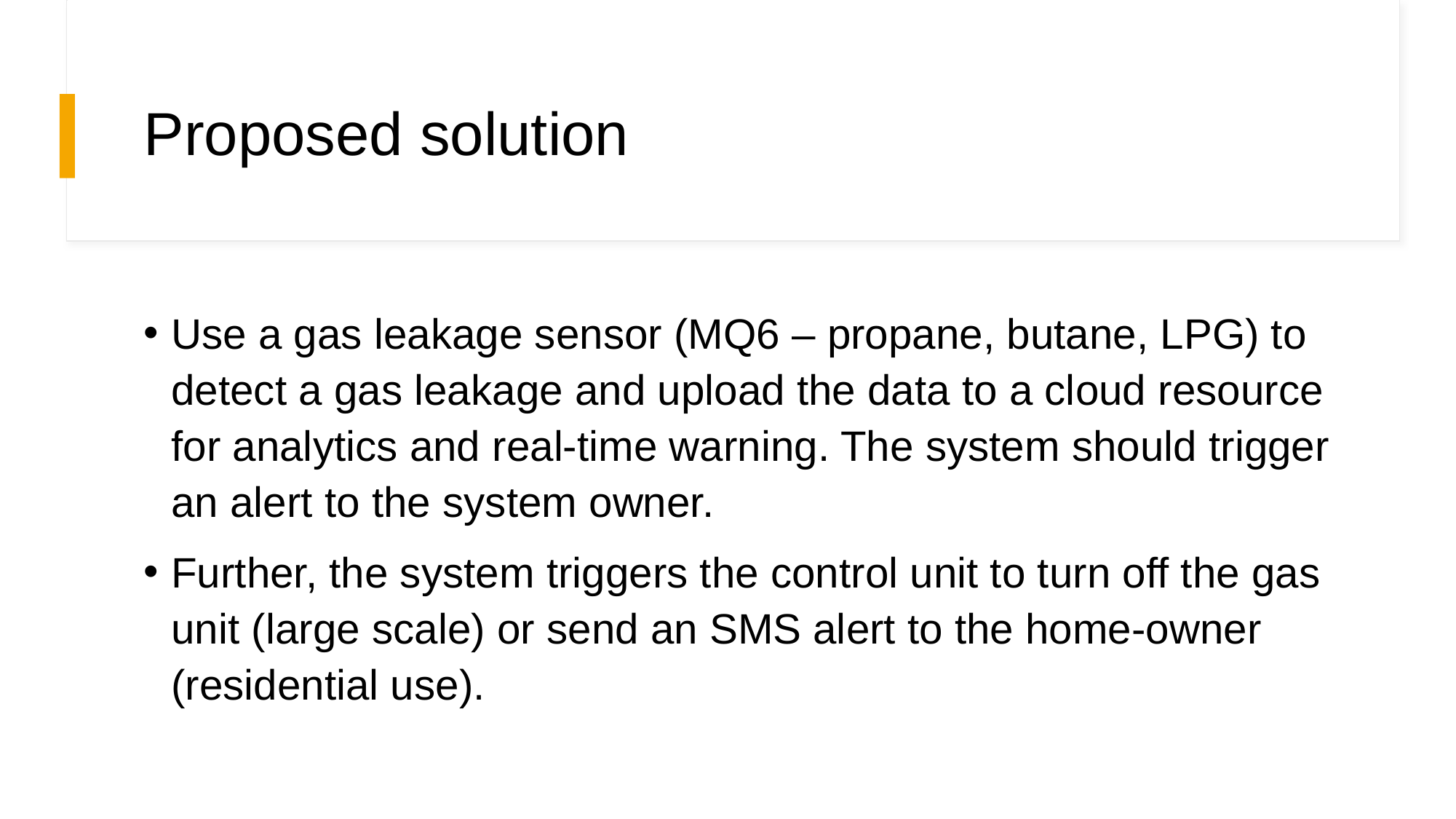

# Proposed solution
Use a gas leakage sensor (MQ6 – propane, butane, LPG) to detect a gas leakage and upload the data to a cloud resource for analytics and real-time warning. The system should trigger an alert to the system owner.
Further, the system triggers the control unit to turn off the gas unit (large scale) or send an SMS alert to the home-owner (residential use).